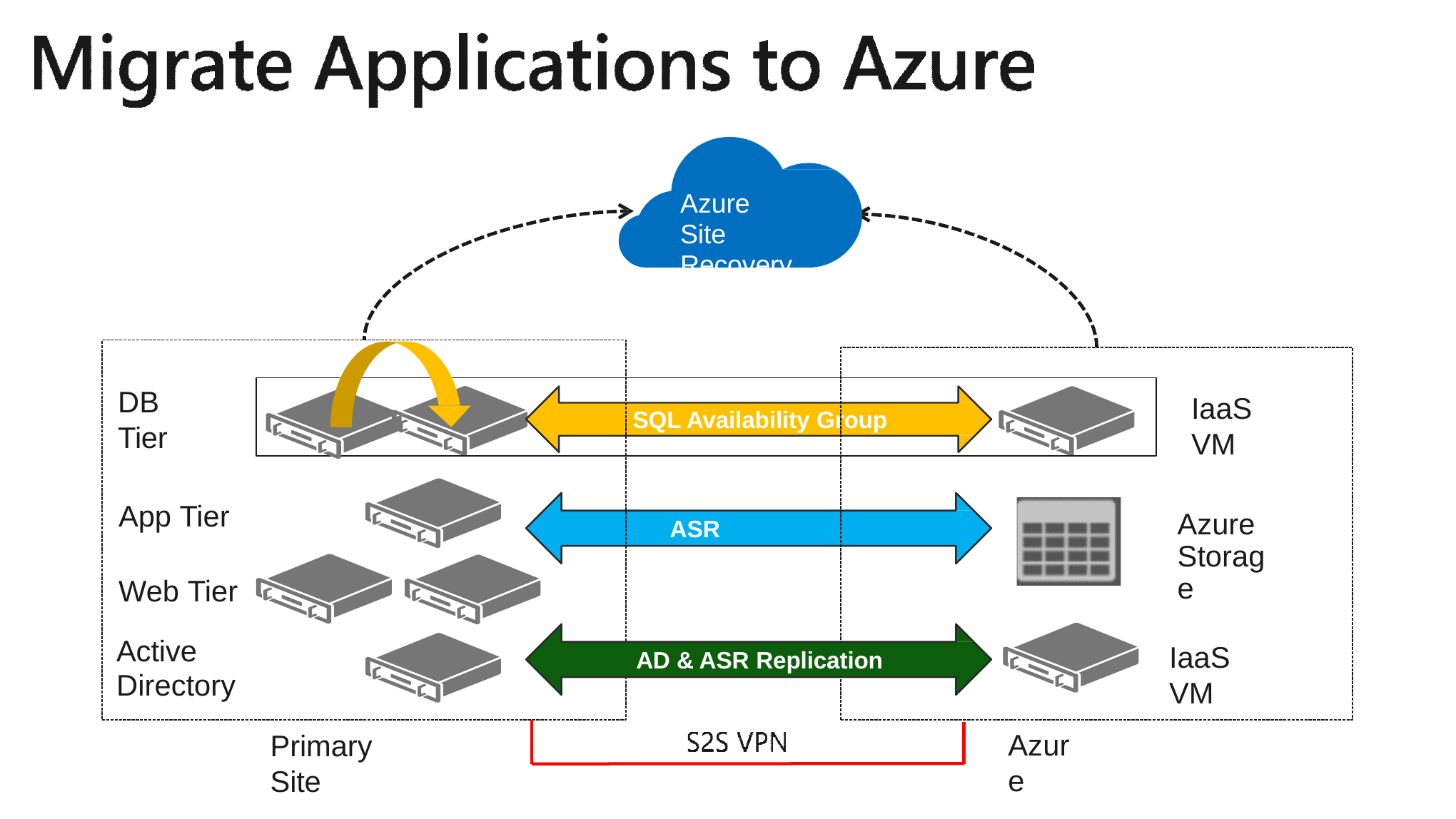

Azure Site
Recovery

DB Tier

IaaS VM

SQL Availability Group

App Tier

Web Tier
Active
Directory

Azure  Storage
ASR Replication

IaaS VM
AD & ASR Replication

Azure
Primary Site